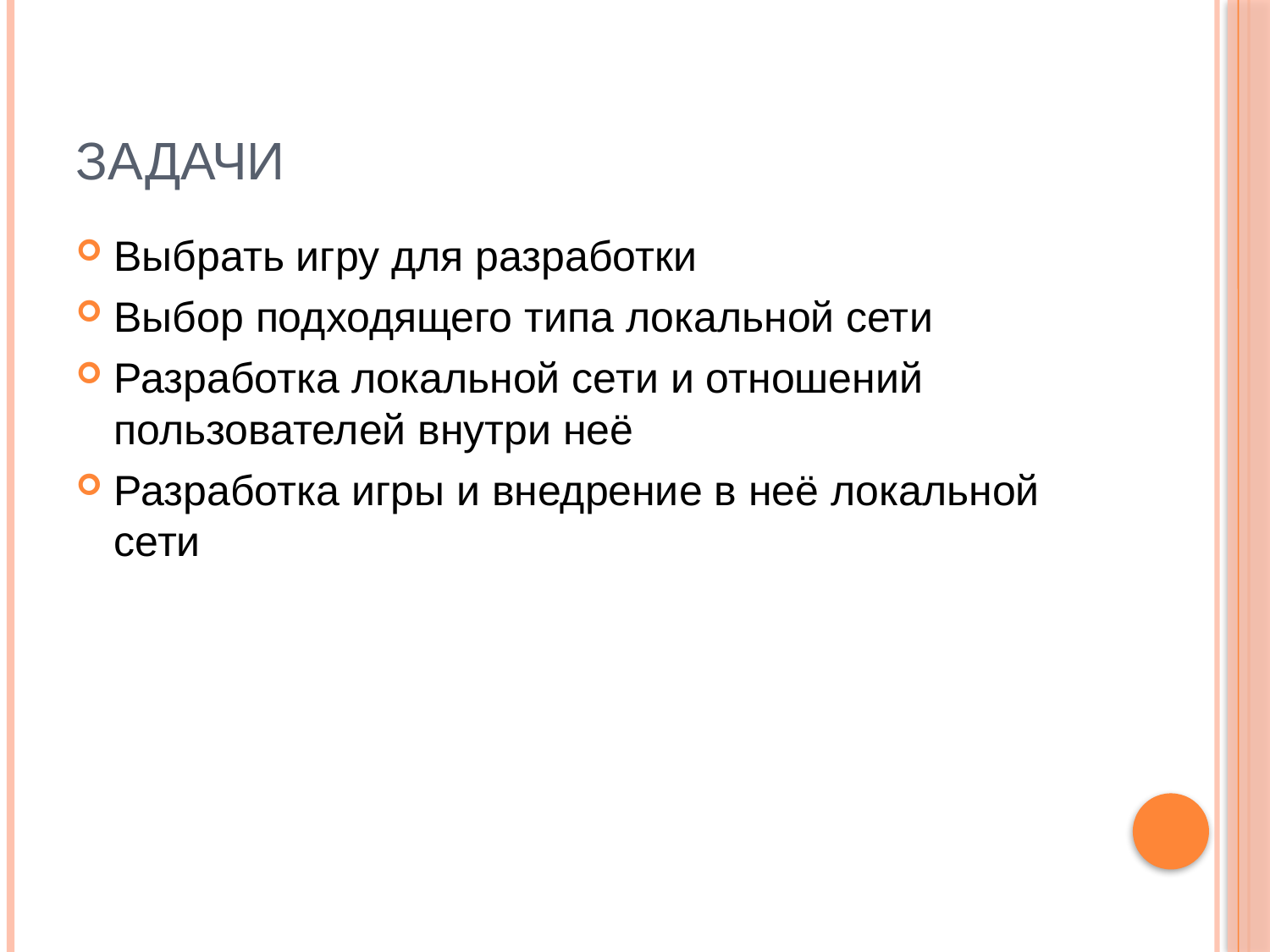

# Задачи
Выбрать игру для разработки
Выбор подходящего типа локальной сети
Разработка локальной сети и отношений пользователей внутри неё
Разработка игры и внедрение в неё локальной сети